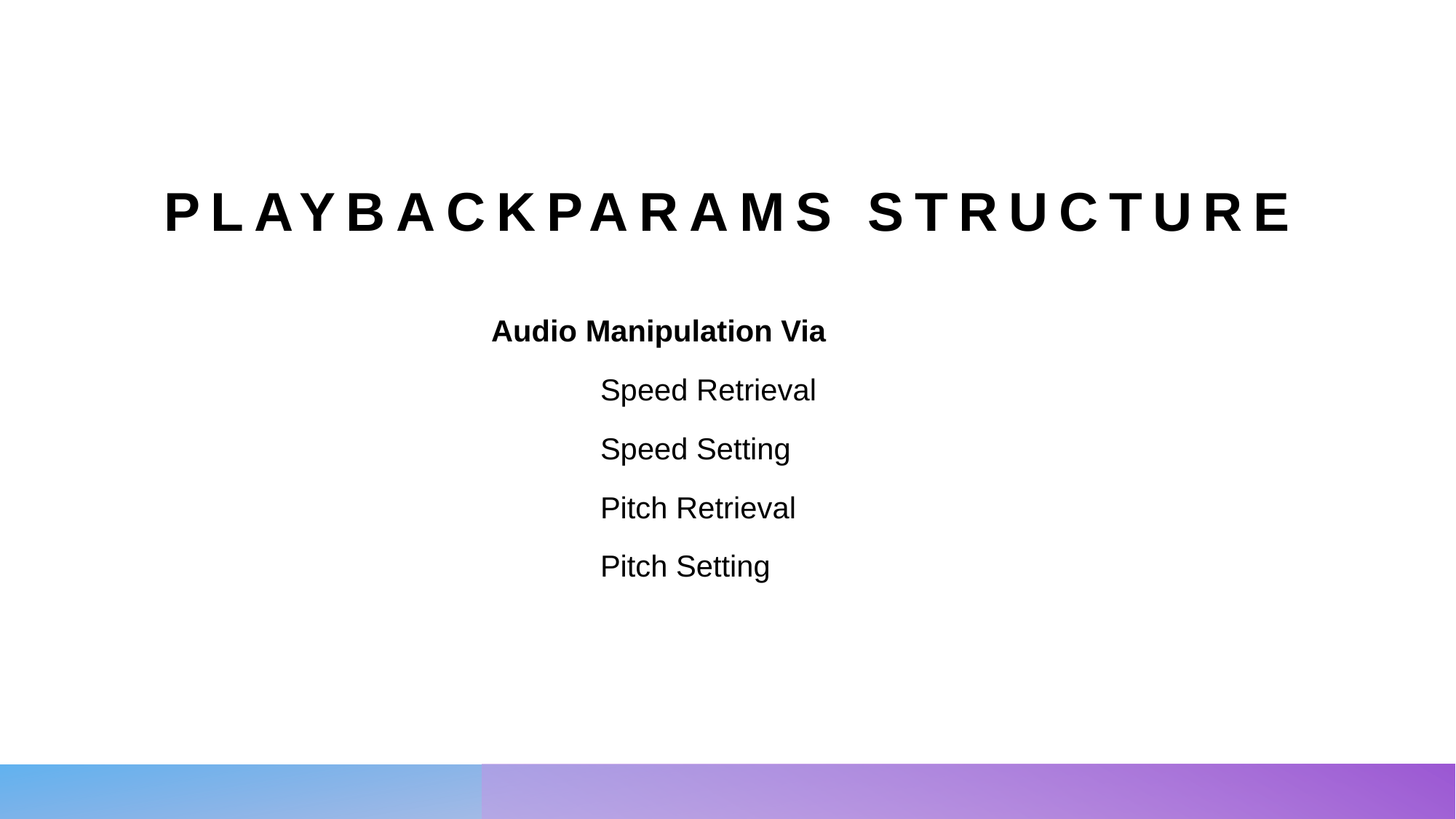

# PlaybackParams Structure

			Audio Manipulation Via
				Speed Retrieval
				Speed Setting
				Pitch Retrieval
				Pitch Setting